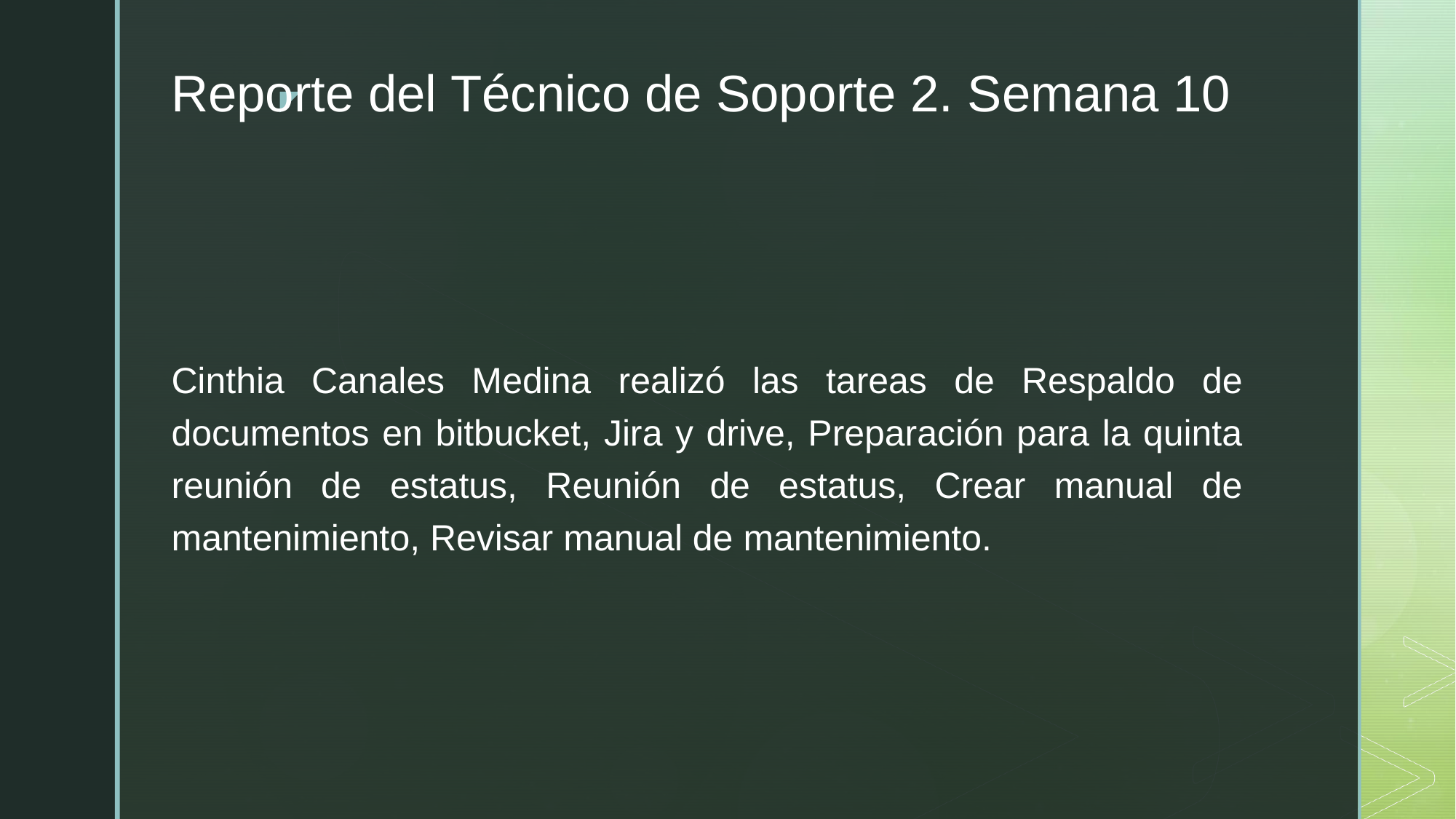

# Reporte del Técnico de Soporte 2. Semana 10
Cinthia Canales Medina realizó las tareas de Respaldo de documentos en bitbucket, Jira y drive, Preparación para la quinta reunión de estatus, Reunión de estatus, Crear manual de mantenimiento, Revisar manual de mantenimiento.